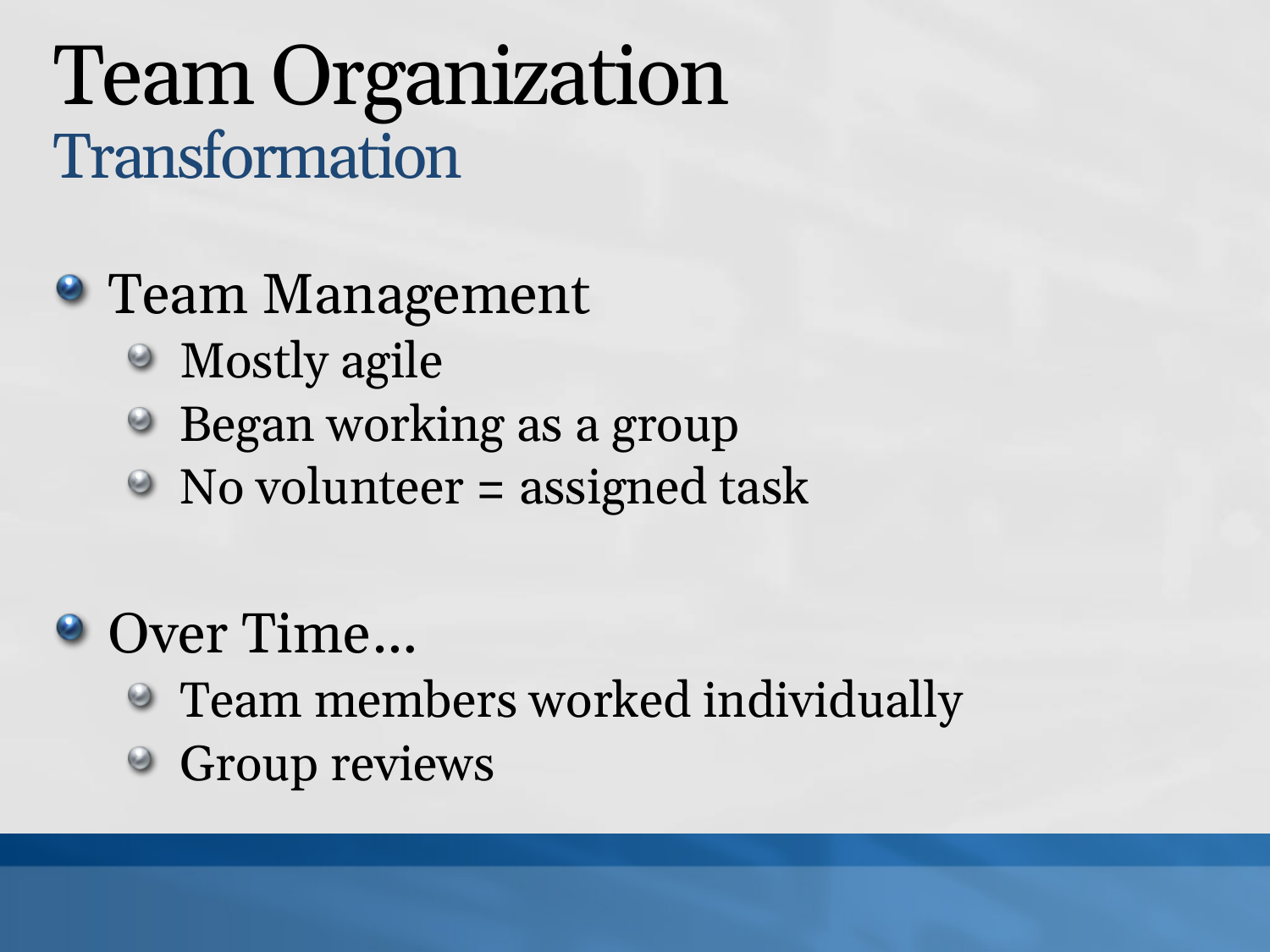

# Team Organization Transformation
Team Management
Mostly agile
Began working as a group
No volunteer = assigned task

Over Time…
Team members worked individually
Group reviews